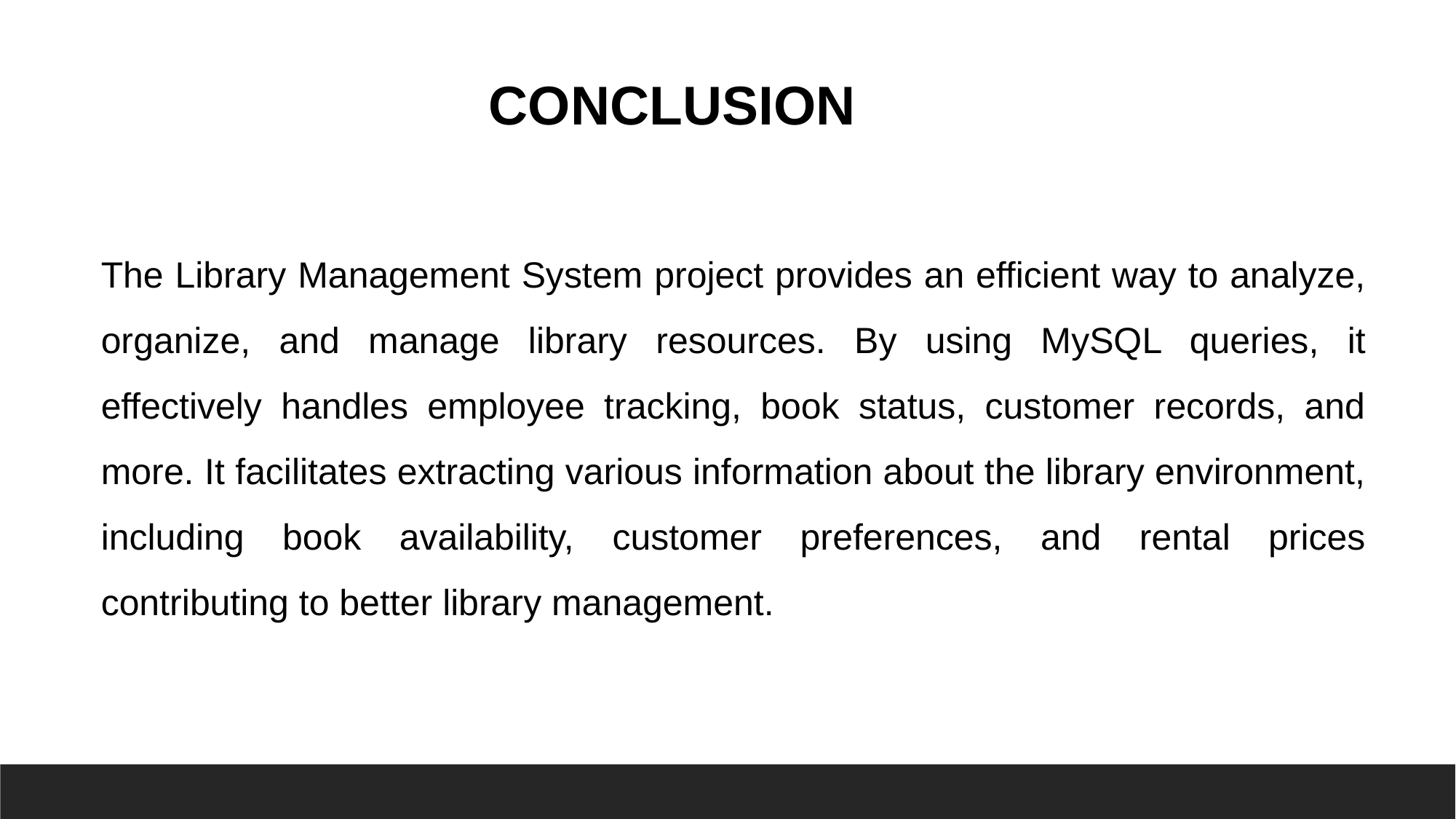

CONCLUSION
The Library Management System project provides an efficient way to analyze, organize, and manage library resources. By using MySQL queries, it effectively handles employee tracking, book status, customer records, and more. It facilitates extracting various information about the library environment, including book availability, customer preferences, and rental prices contributing to better library management.